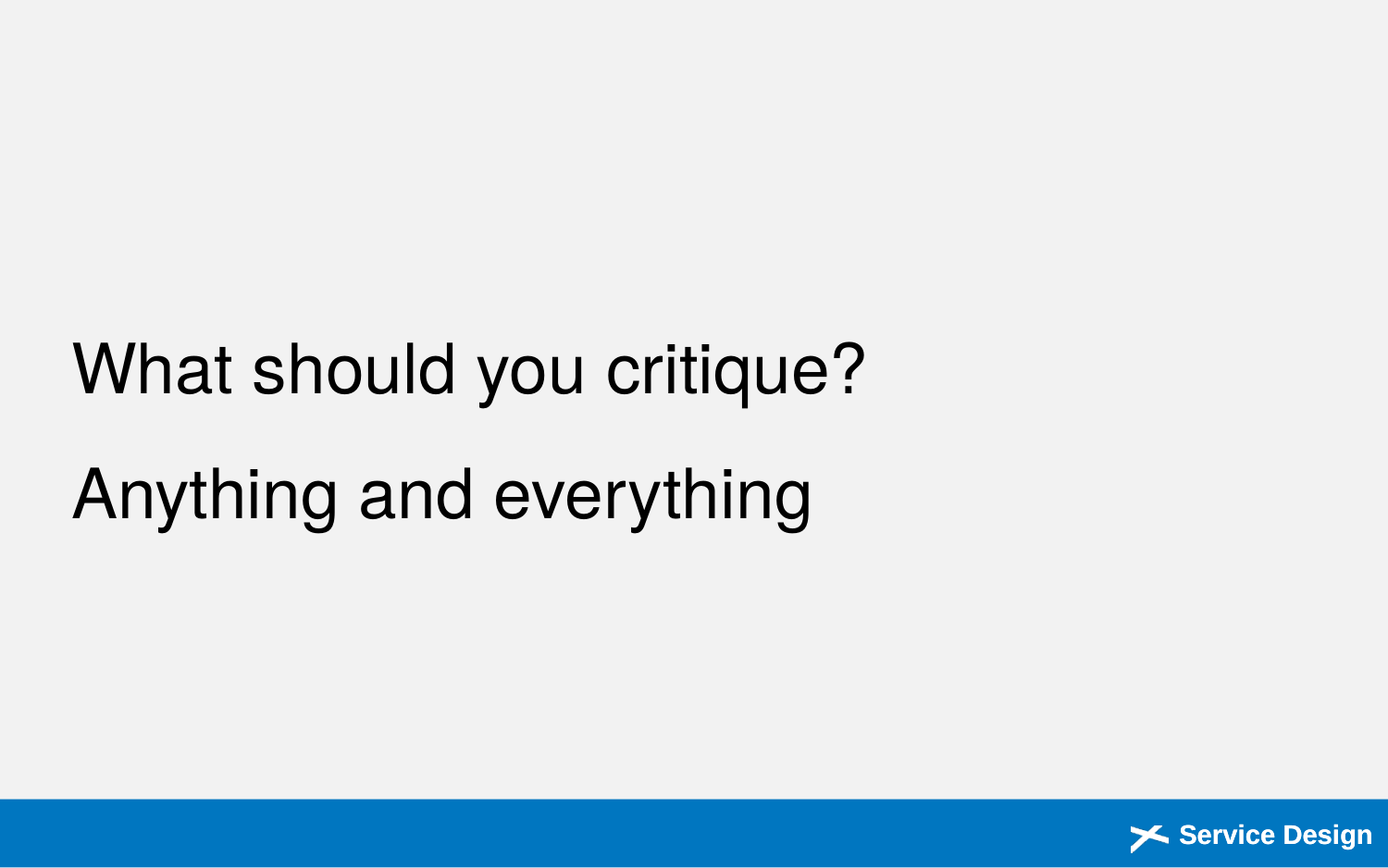

What should you critique?
Anything and everything